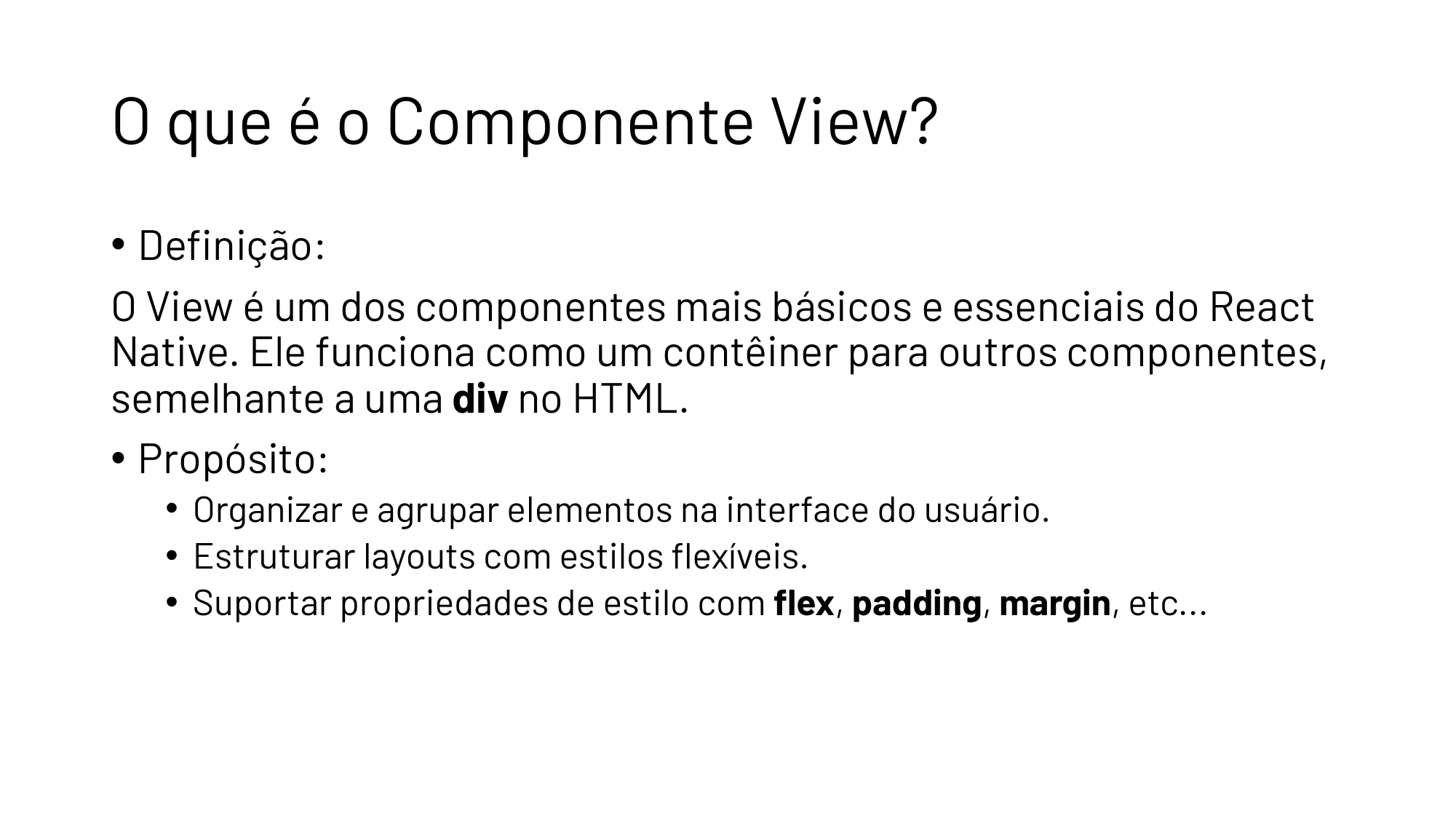

# O que é o Componente View?
Definição:
O View é um dos componentes mais básicos e essenciais do React Native. Ele funciona como um contêiner para outros componentes, semelhante a uma div no HTML.
Propósito:
Organizar e agrupar elementos na interface do usuário.
Estruturar layouts com estilos flexíveis.
Suportar propriedades de estilo com flex, padding, margin, etc...